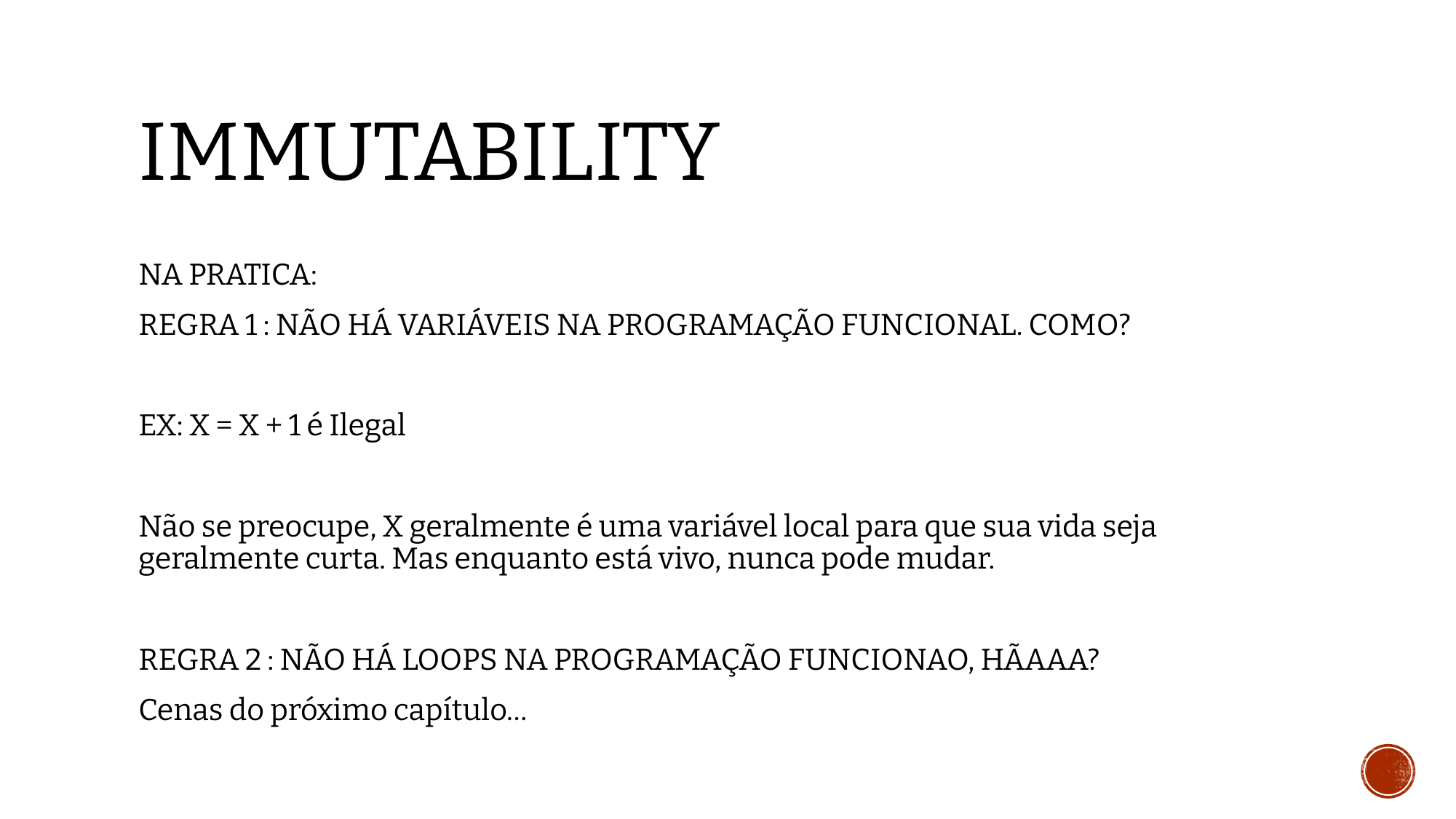

# IMMUTABILITY
NA PRATICA:
REGRA 1 : NÃO HÁ VARIÁVEIS NA PROGRAMAÇÃO FUNCIONAL. COMO?

EX: X = X + 1 é Ilegal

Não se preocupe, X geralmente é uma variável local para que sua vida seja geralmente curta. Mas enquanto está vivo, nunca pode mudar.

REGRA 2 : NÃO HÁ LOOPS NA PROGRAMAÇÃO FUNCIONAO, HÃAAA?
Cenas do próximo capítulo…